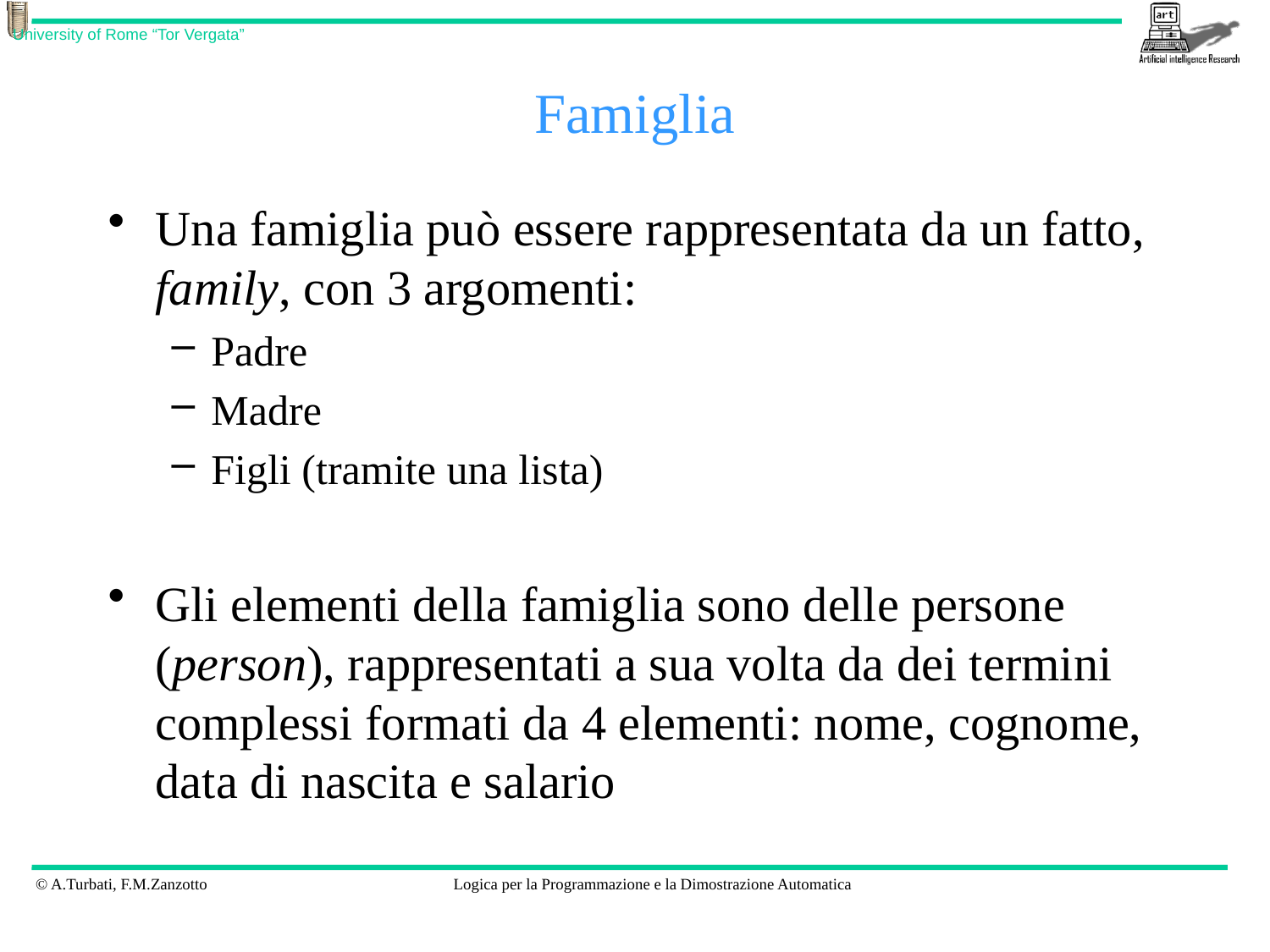

# Famiglia
Una famiglia può essere rappresentata da un fatto, family, con 3 argomenti:
Padre
Madre
Figli (tramite una lista)

Gli elementi della famiglia sono delle persone (person), rappresentati a sua volta da dei termini complessi formati da 4 elementi: nome, cognome, data di nascita e salario